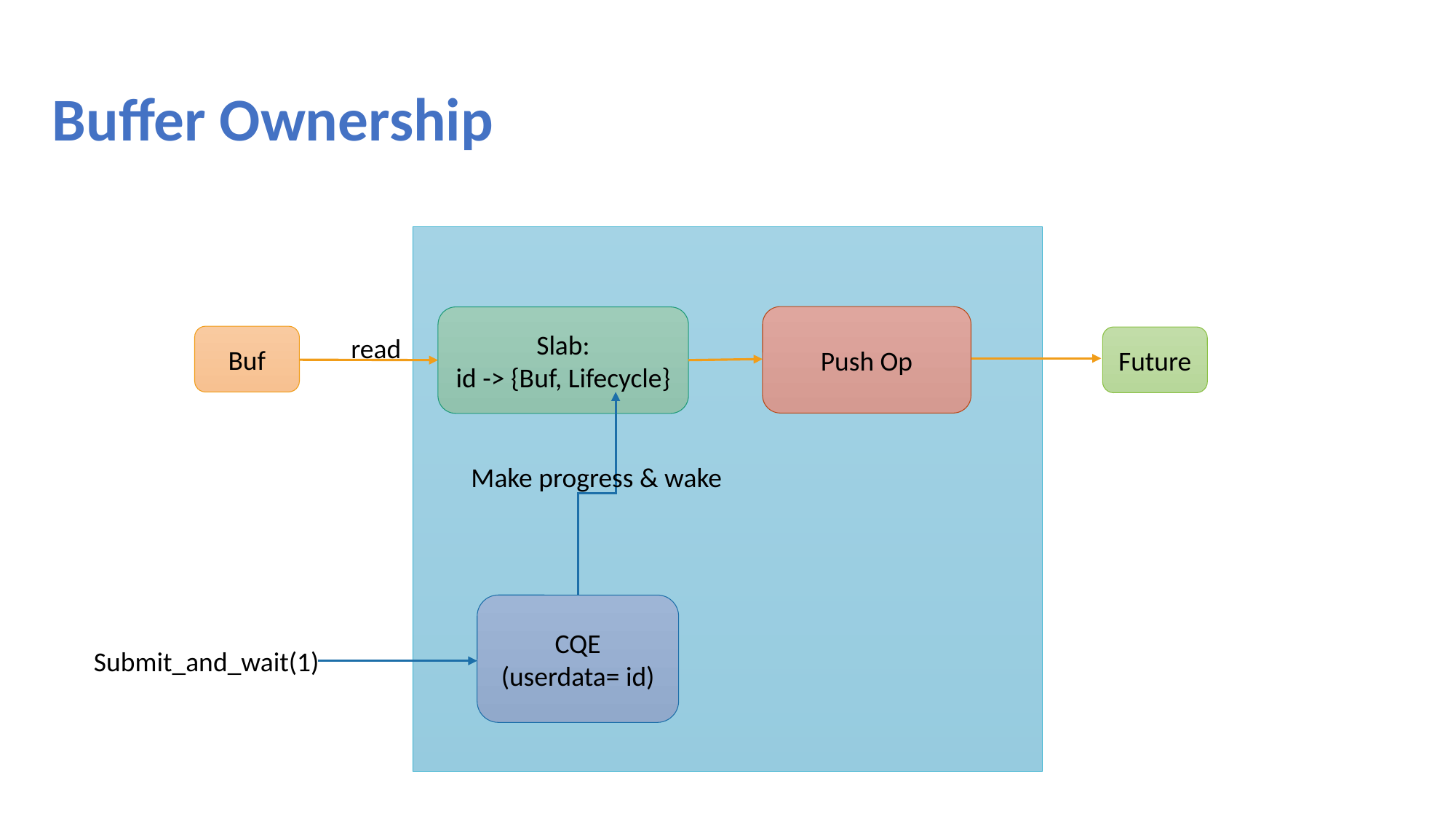

Buffer Ownership

Push Op
Slab:
id -> {Buf, Lifecycle}
Buf
read
Future
Make progress & wake
CQE
(userdata= id)
Submit_and_wait(1)